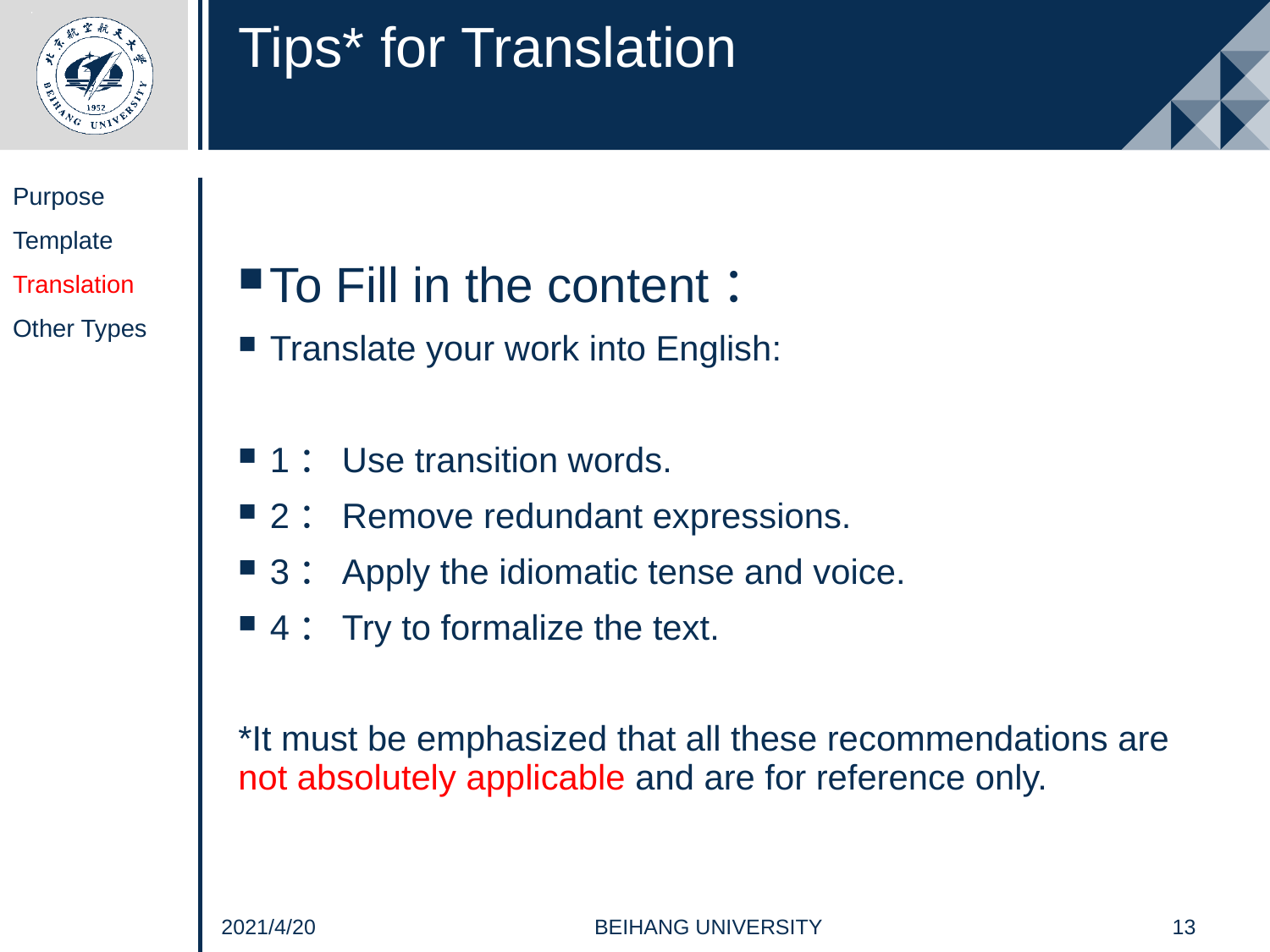

# Tips* for Translation

Purpose
Template
Translation
Other Types

To Fill in the content：
Translate your work into English:

1：Use transition words.
2：Remove redundant expressions.
3：Apply the idiomatic tense and voice.
4：Try to formalize the text.

*It must be emphasized that all these recommendations are not absolutely applicable and are for reference only.

13
BEIHANG UNIVERSITY
2021/4/20